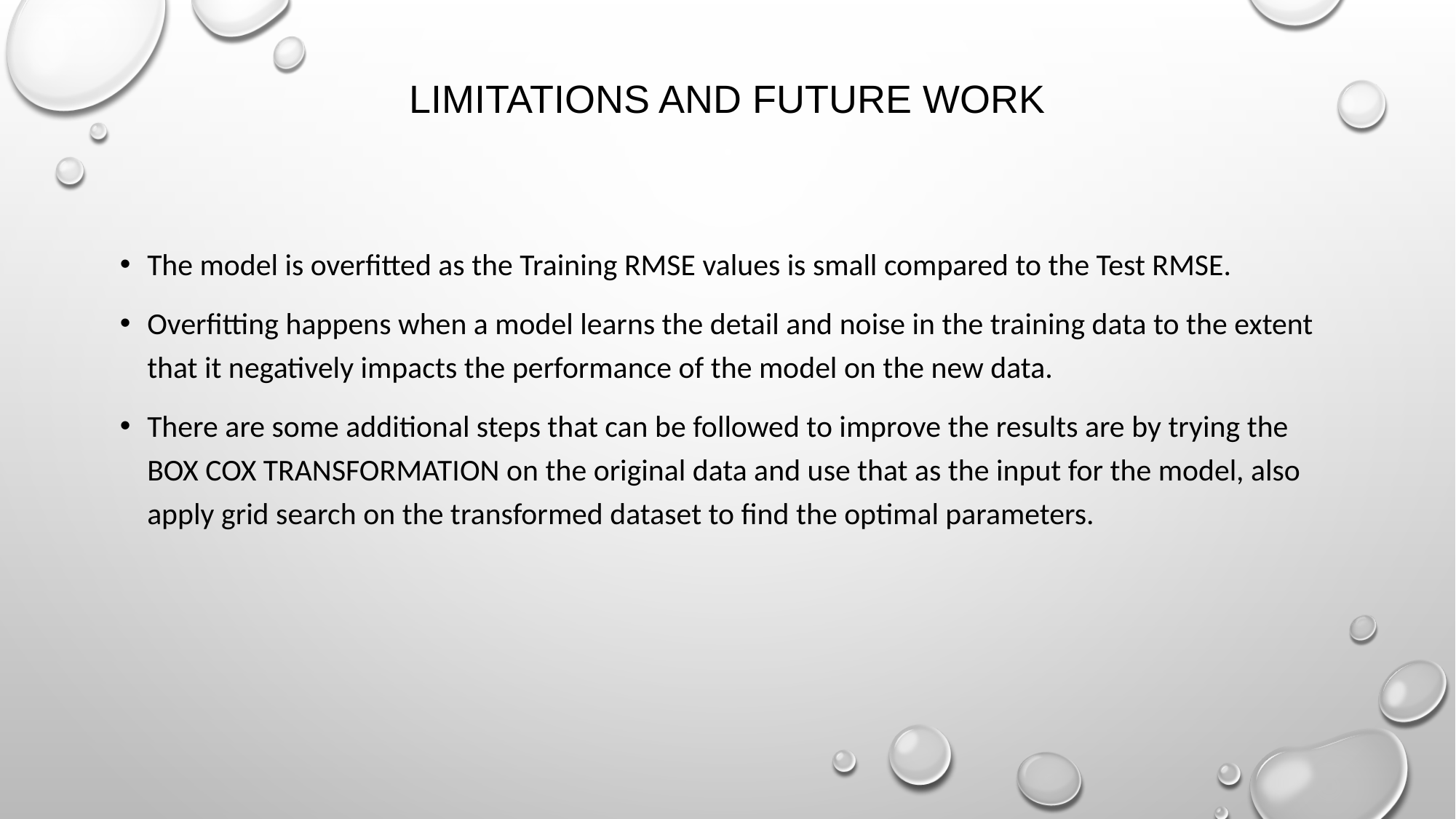

# Limitations and Future work
The model is overfitted as the Training RMSE values is small compared to the Test RMSE.
Overfitting happens when a model learns the detail and noise in the training data to the extent that it negatively impacts the performance of the model on the new data.
There are some additional steps that can be followed to improve the results are by trying the BOX COX TRANSFORMATION on the original data and use that as the input for the model, also apply grid search on the transformed dataset to find the optimal parameters.